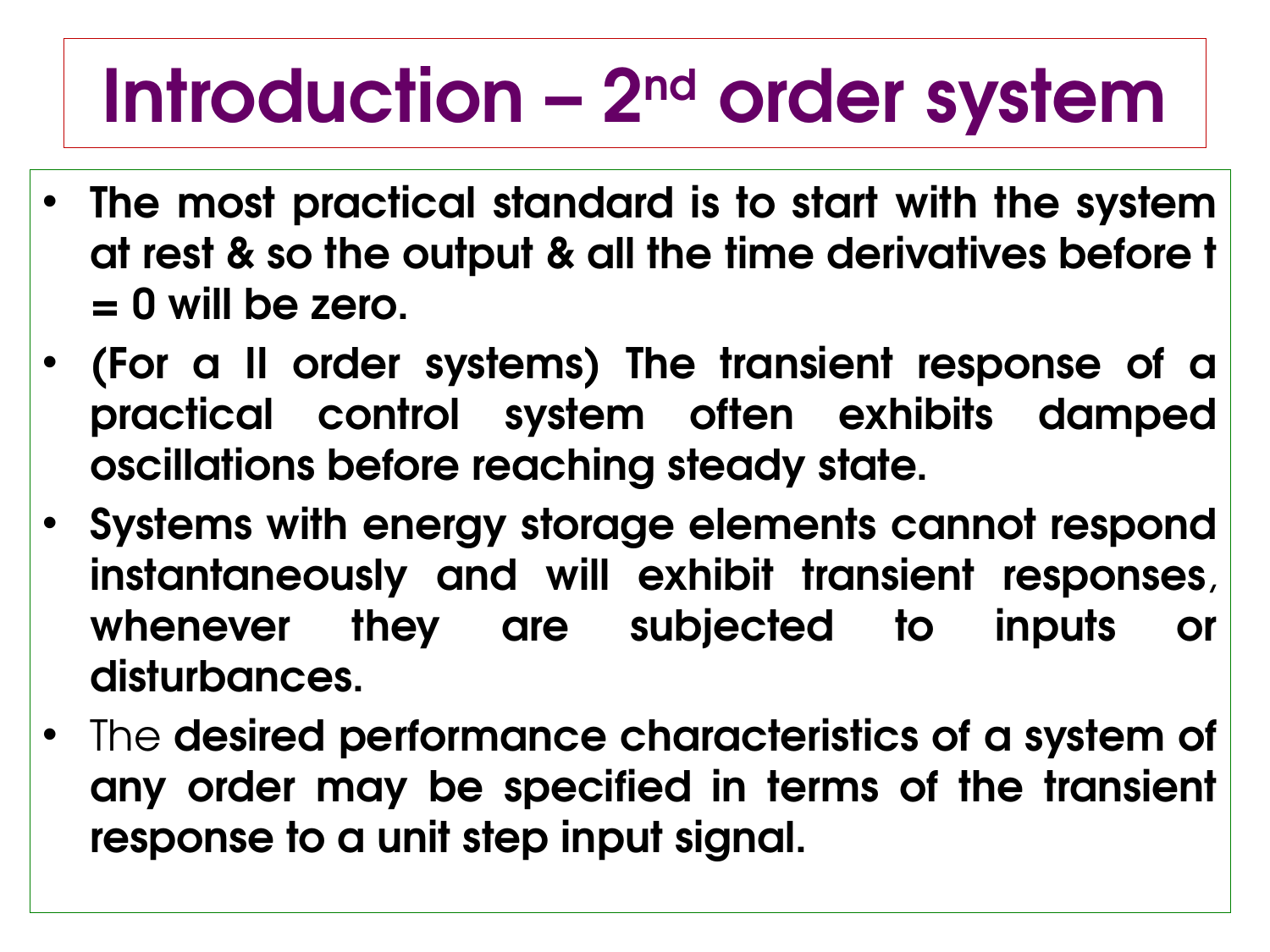

# Introduction – 2nd order system
The most practical standard is to start with the system at rest & so the output & all the time derivatives before t = 0 will be zero.
(For a II order systems) The transient response of a practical control system often exhibits damped oscillations before reaching steady state.
Systems with energy storage elements cannot respond instantaneously and will exhibit transient responses, whenever they are subjected to inputs or disturbances.
The desired performance characteristics of a system of any order may be specified in terms of the transient response to a unit step input signal.